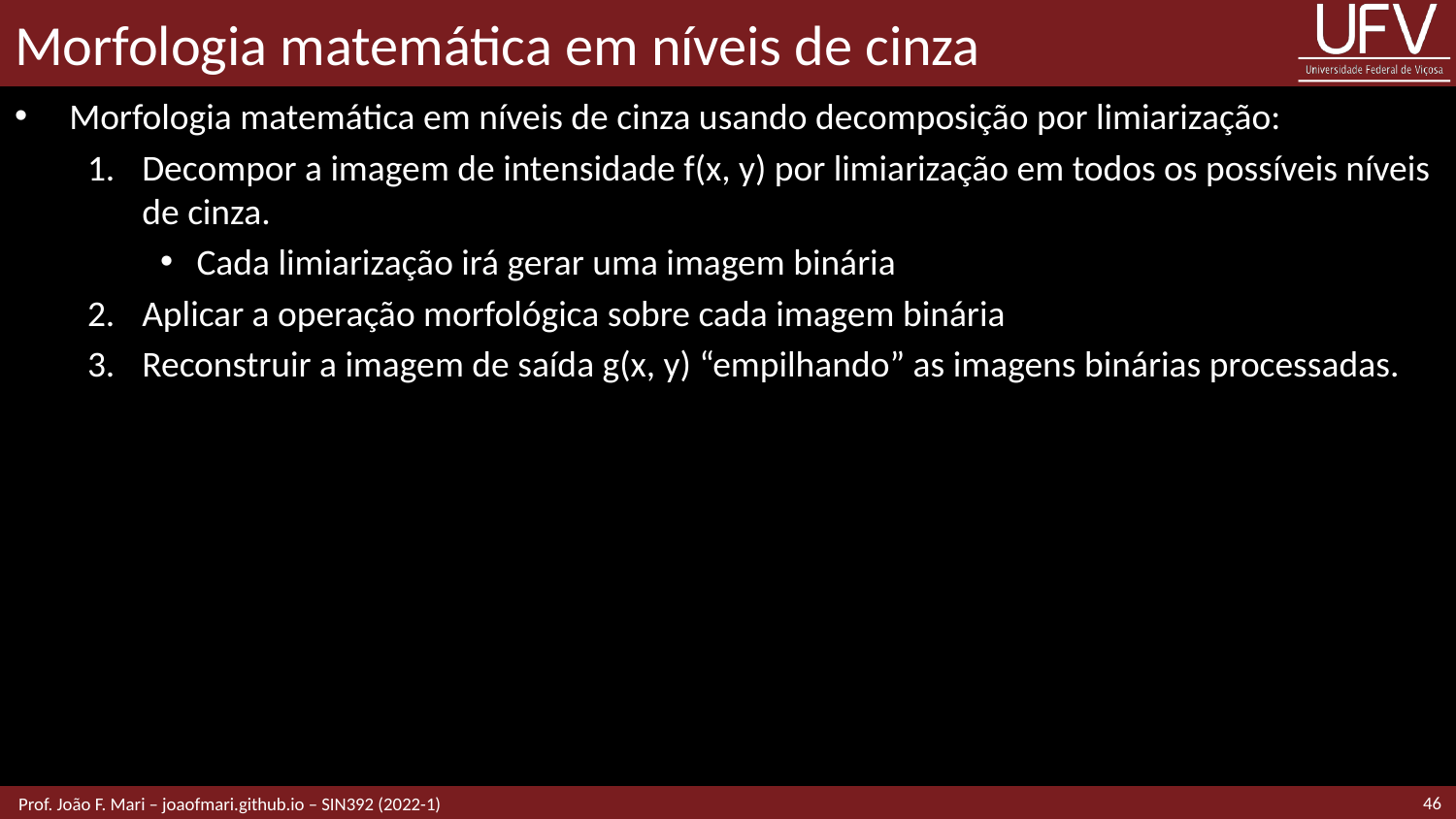

# Morfologia matemática em níveis de cinza
Morfologia matemática em níveis de cinza usando decomposição por limiarização:
Decompor a imagem de intensidade f(x, y) por limiarização em todos os possíveis níveis de cinza.
Cada limiarização irá gerar uma imagem binária
Aplicar a operação morfológica sobre cada imagem binária
Reconstruir a imagem de saída g(x, y) “empilhando” as imagens binárias processadas.
46
 Prof. João F. Mari – joaofmari.github.io – SIN392 (2022-1)